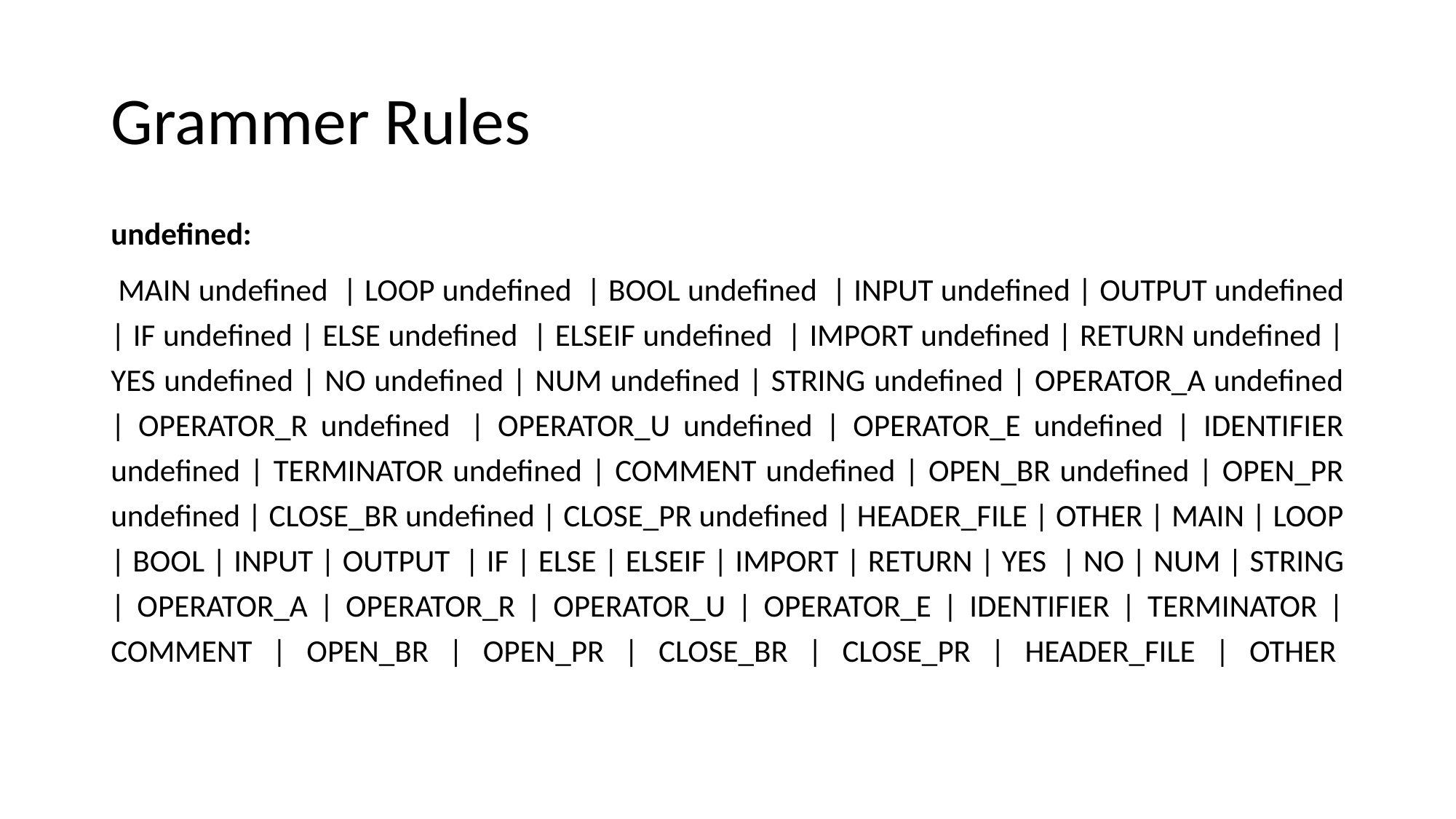

# Grammer Rules
undefined:
 MAIN undefined  | LOOP undefined  | BOOL undefined  | INPUT undefined | OUTPUT undefined | IF undefined | ELSE undefined  | ELSEIF undefined  | IMPORT undefined | RETURN undefined | YES undefined | NO undefined | NUM undefined | STRING undefined | OPERATOR_A undefined | OPERATOR_R undefined  | OPERATOR_U undefined | OPERATOR_E undefined | IDENTIFIER undefined | TERMINATOR undefined | COMMENT undefined | OPEN_BR undefined | OPEN_PR undefined | CLOSE_BR undefined | CLOSE_PR undefined | HEADER_FILE | OTHER | MAIN | LOOP | BOOL | INPUT | OUTPUT  | IF | ELSE | ELSEIF | IMPORT | RETURN | YES  | NO | NUM | STRING | OPERATOR_A | OPERATOR_R | OPERATOR_U | OPERATOR_E | IDENTIFIER | TERMINATOR | COMMENT | OPEN_BR | OPEN_PR | CLOSE_BR | CLOSE_PR | HEADER_FILE | OTHER